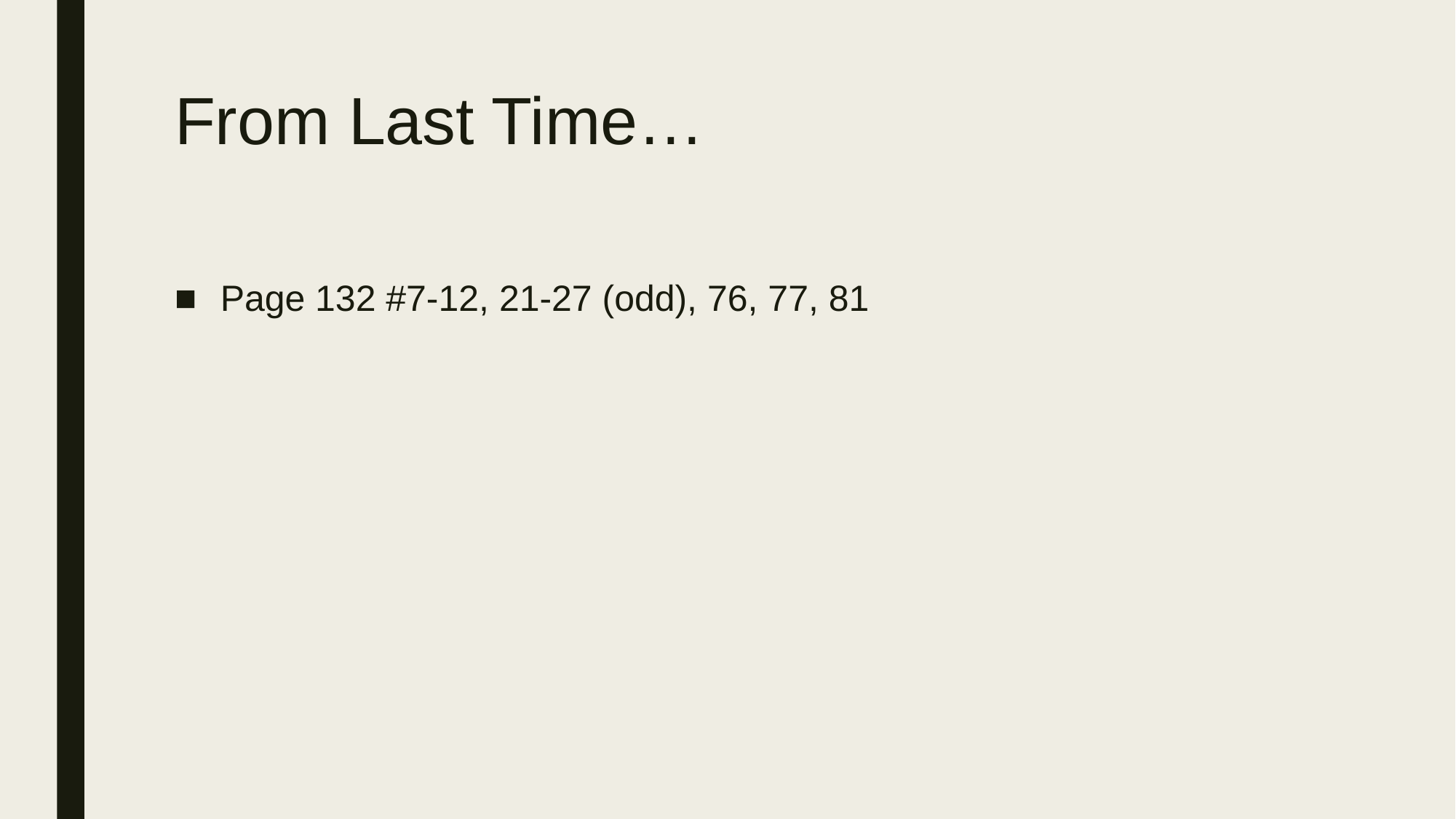

# From Last Time…
Page 132 #7-12, 21-27 (odd), 76, 77, 81